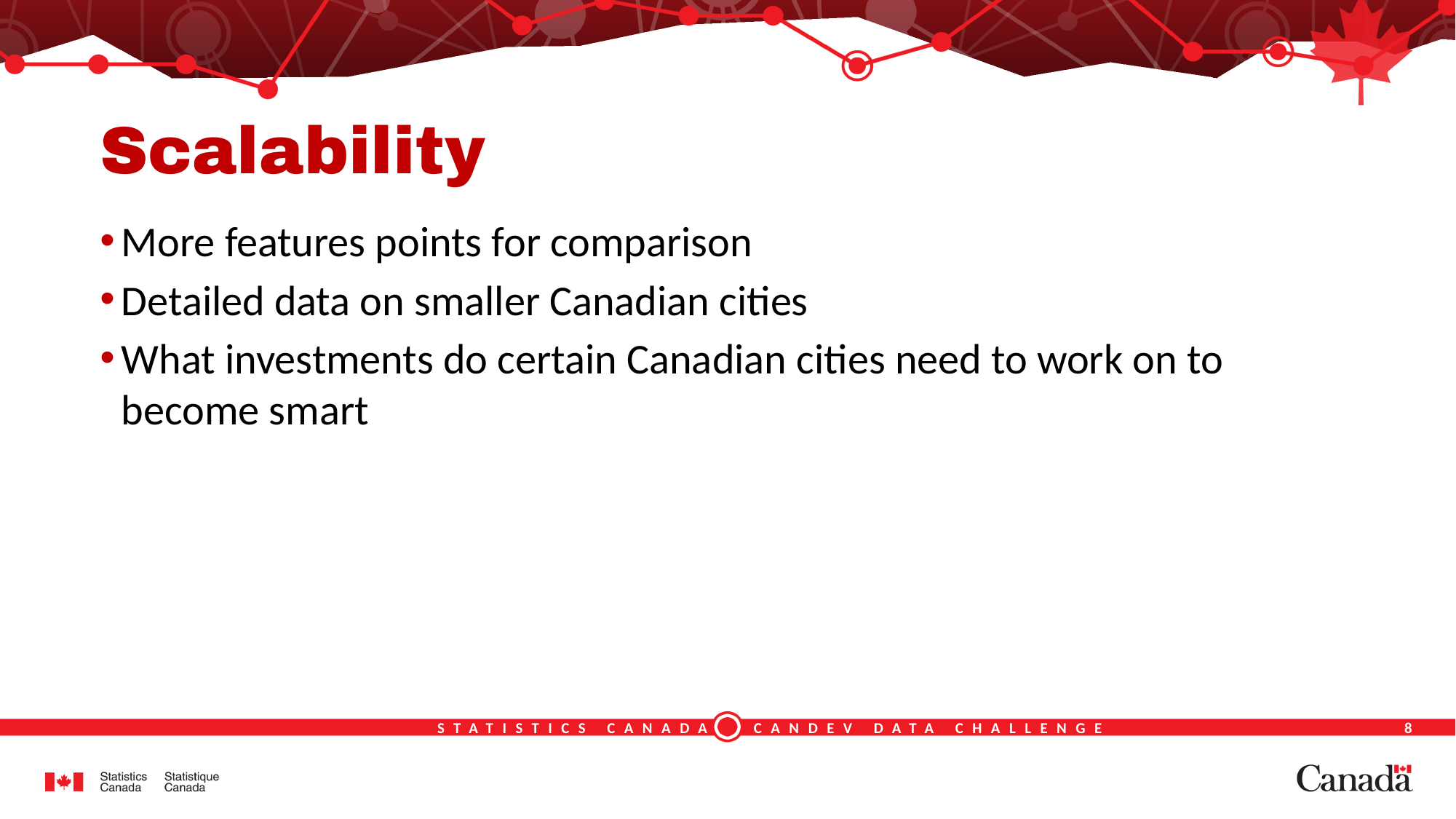

# Scalability
More features points for comparison
Detailed data on smaller Canadian cities
What investments do certain Canadian cities need to work on to become smart
8
STATISTICS CANADA   CANDEV DATA CHALLENGE